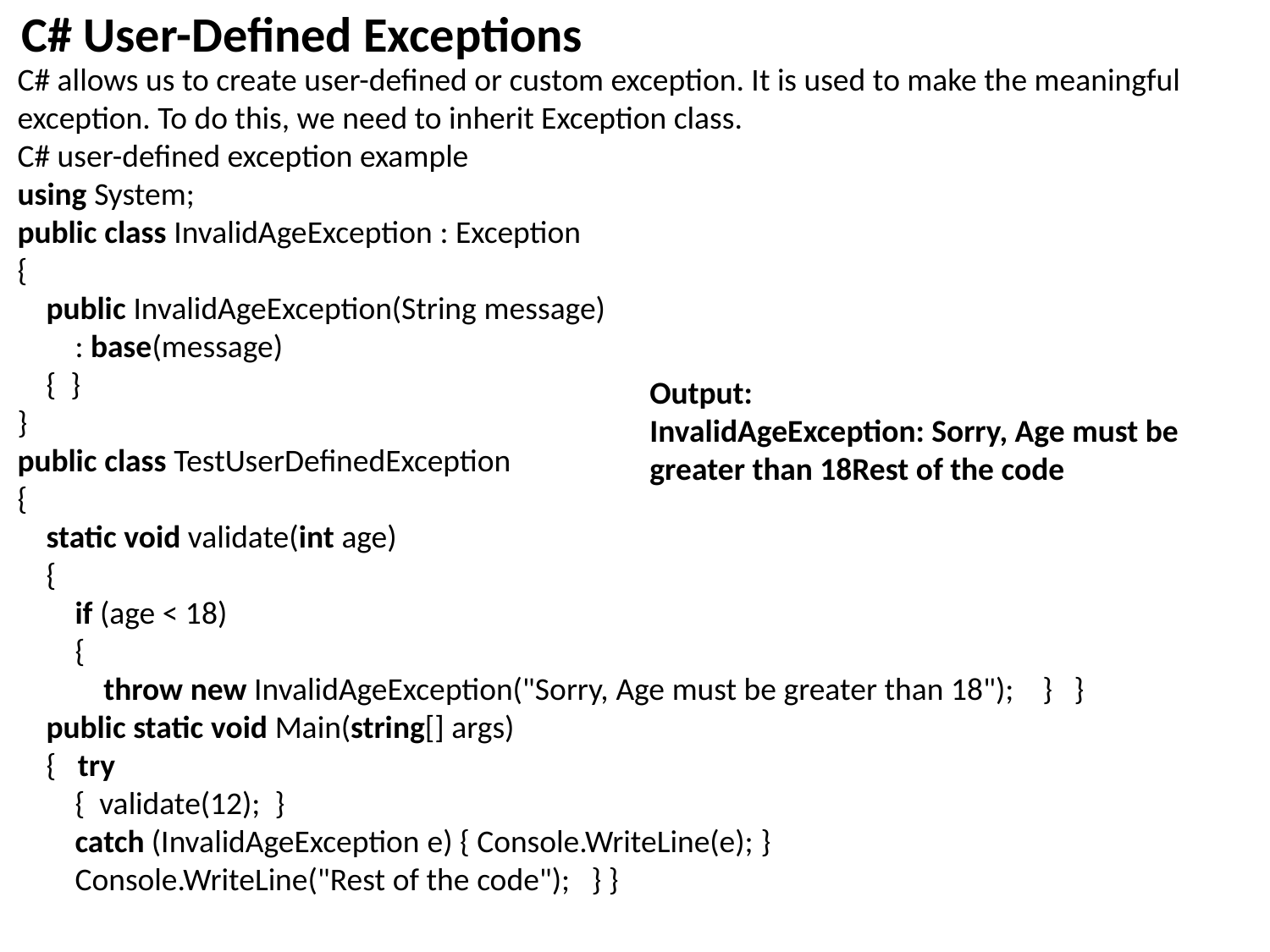

C# User-Defined Exceptions
C# allows us to create user-defined or custom exception. It is used to make the meaningful exception. To do this, we need to inherit Exception class.
C# user-defined exception example
using System;
public class InvalidAgeException : Exception
{
    public InvalidAgeException(String message)
        : base(message)
    {  }
}
public class TestUserDefinedException
{
    static void validate(int age)
    {
        if (age < 18)
        {
            throw new InvalidAgeException("Sorry, Age must be greater than 18");    }   }
    public static void Main(string[] args)
    {   try
        {  validate(12);  }
        catch (InvalidAgeException e) { Console.WriteLine(e); }
        Console.WriteLine("Rest of the code");   } }
Output:
InvalidAgeException: Sorry, Age must be greater than 18Rest of the code